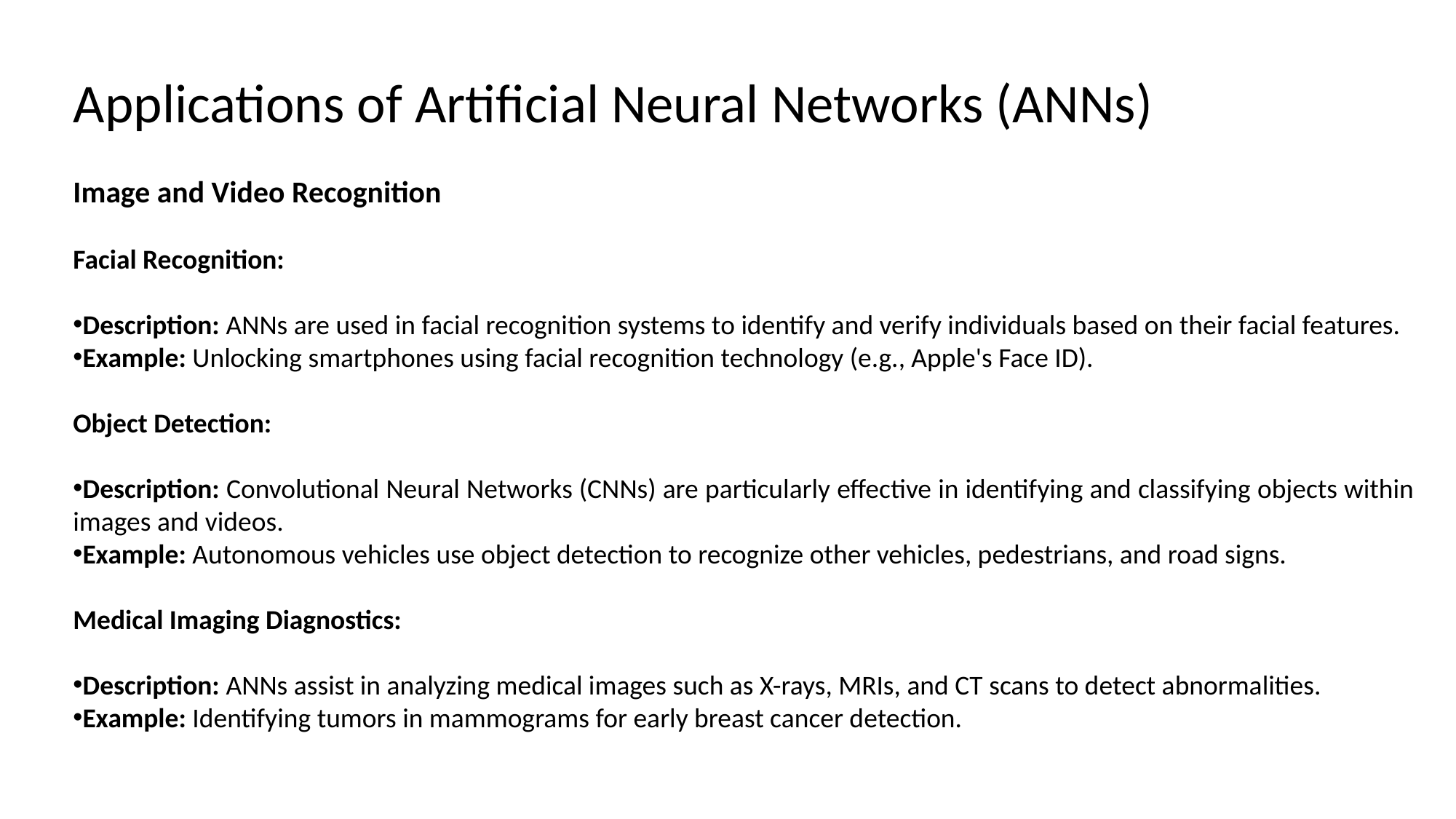

# Applications of Artificial Neural Networks (ANNs)
Image and Video Recognition

Facial Recognition:

Description: ANNs are used in facial recognition systems to identify and verify individuals based on their facial features.
Example: Unlocking smartphones using facial recognition technology (e.g., Apple's Face ID).

Object Detection:

Description: Convolutional Neural Networks (CNNs) are particularly effective in identifying and classifying objects within images and videos.
Example: Autonomous vehicles use object detection to recognize other vehicles, pedestrians, and road signs.

Medical Imaging Diagnostics:

Description: ANNs assist in analyzing medical images such as X-rays, MRIs, and CT scans to detect abnormalities.
Example: Identifying tumors in mammograms for early breast cancer detection.